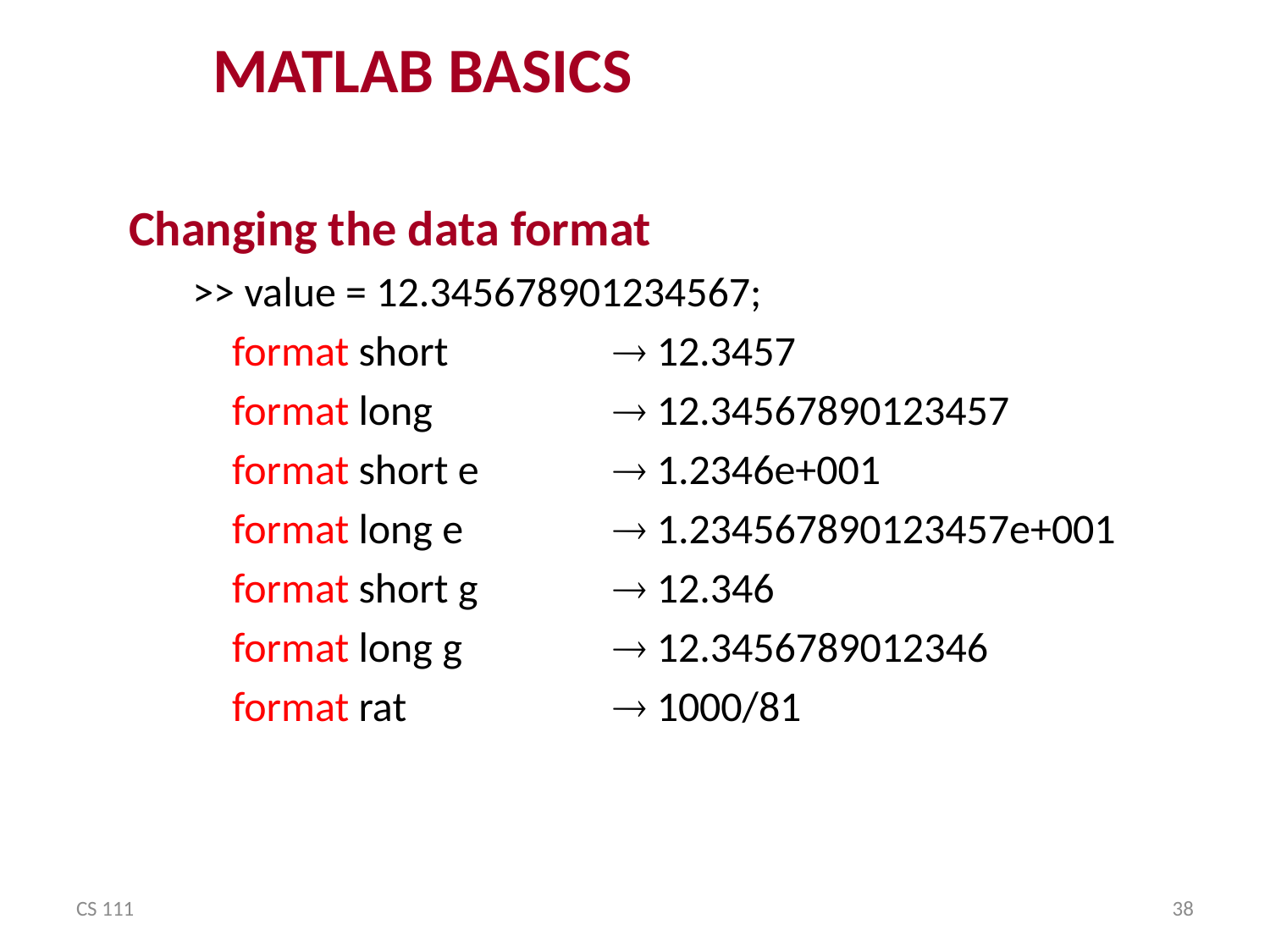

MATLAB BASICS
Changing the data format
>> value = 12.345678901234567;
	format short		→ 12.3457
	format long		→ 12.34567890123457
	format short e		→ 1.2346e+001
	format long e		→ 1.234567890123457e+001
	format short g		→ 12.346
	format long g		→ 12.3456789012346
	format rat		→ 1000/81
CS 111
38